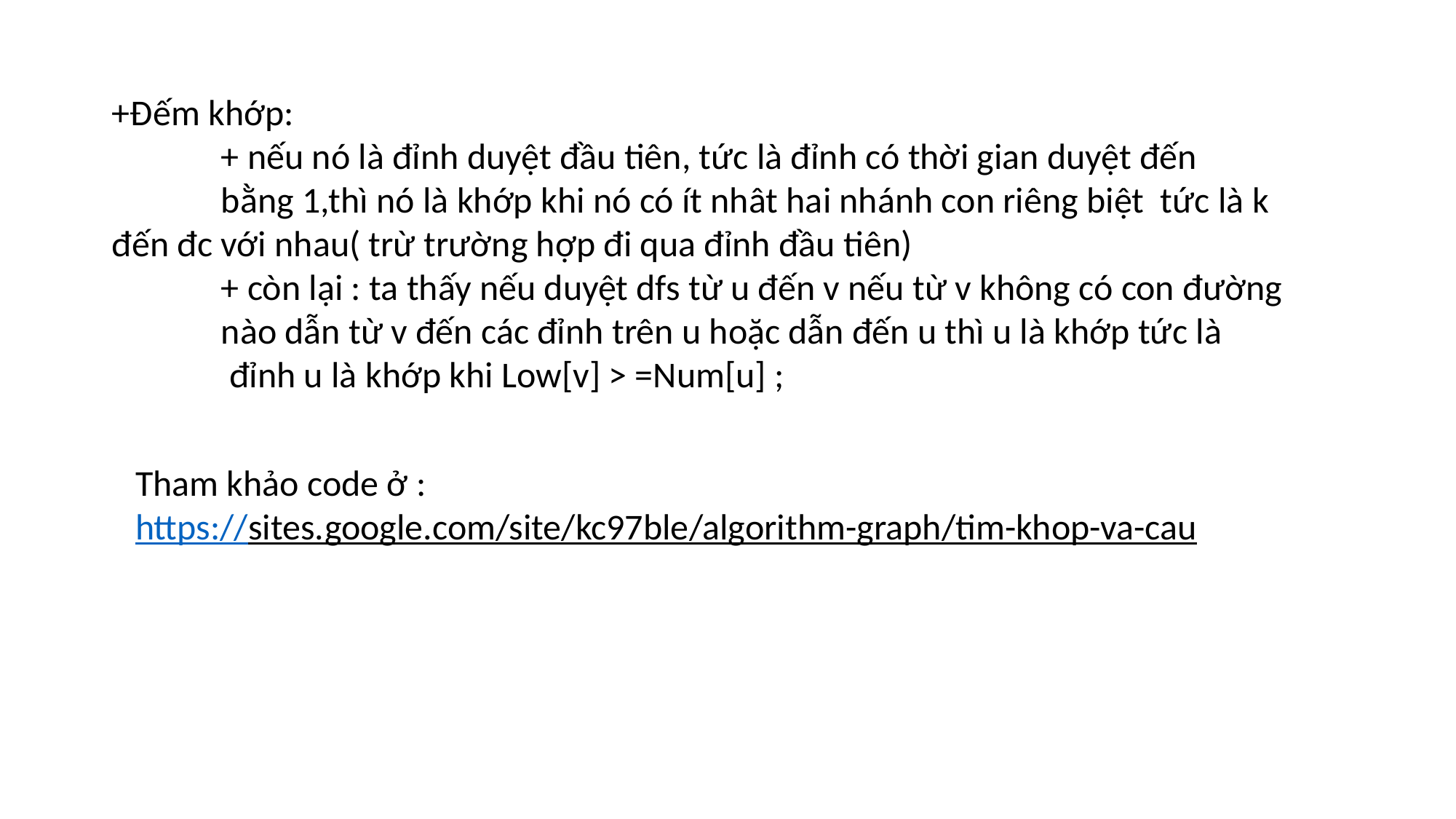

+Đếm khớp:
	+ nếu nó là đỉnh duyệt đầu tiên, tức là đỉnh có thời gian duyệt đến                      	bằng 1,thì nó là khớp khi nó có ít nhât hai nhánh con riêng biệt  tức là k 	đến đc với nhau( trừ trường hợp đi qua đỉnh đầu tiên)
	+ còn lại : ta thấy nếu duyệt dfs từ u đến v nếu từ v không có con đường
	nào dẫn từ v đến các đỉnh trên u hoặc dẫn đến u thì u là khớp tức là
	 đỉnh u là khớp khi Low[v] > =Num[u] ;

Tham khảo code ở :
https://sites.google.com/site/kc97ble/algorithm-graph/tim-khop-va-cau